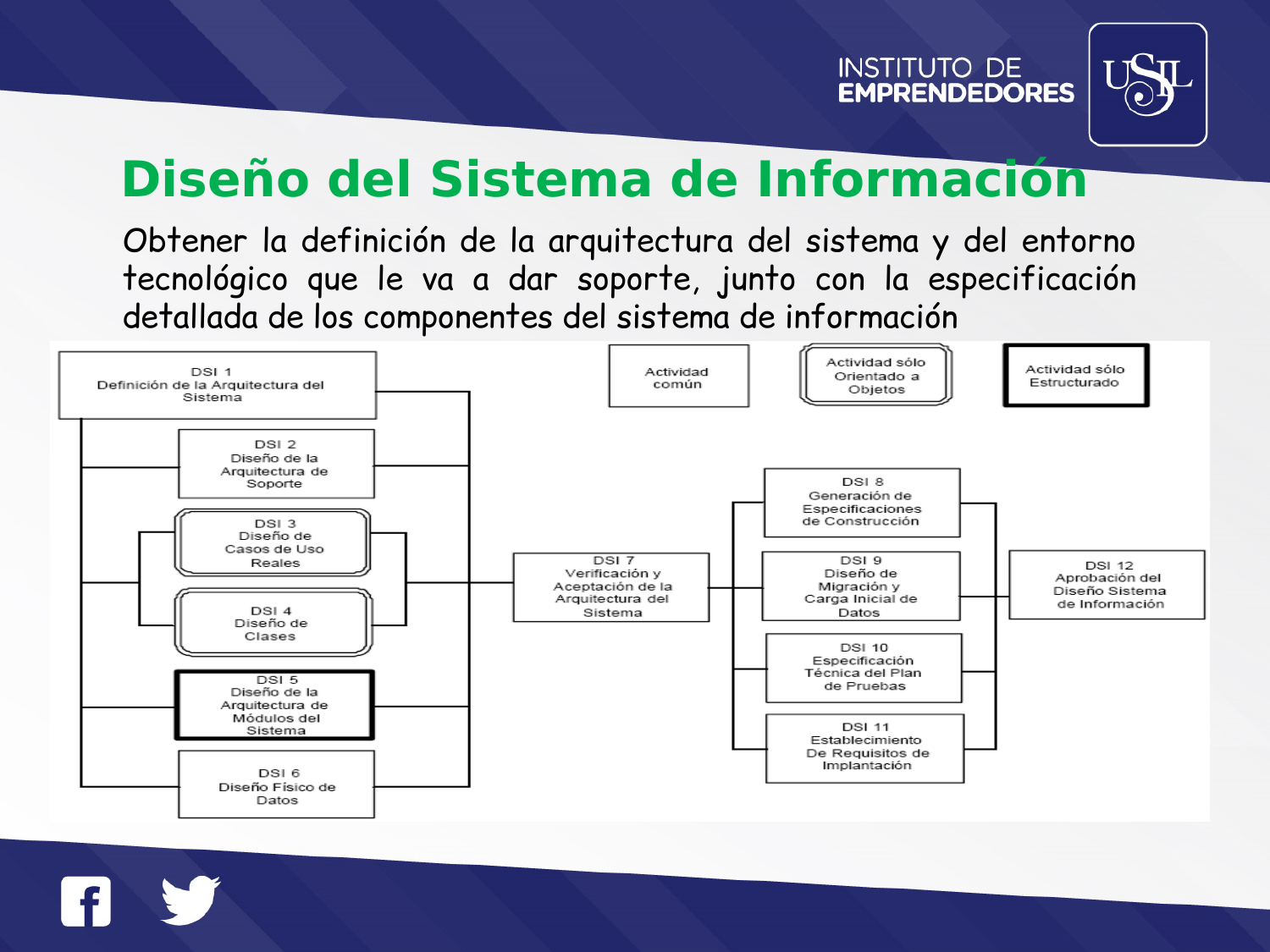

Diseño del Sistema de Información
Obtener la definición de la arquitectura del sistema y del entorno tecnológico que le va a dar soporte, junto con la especificación detallada de los componentes del sistema de información